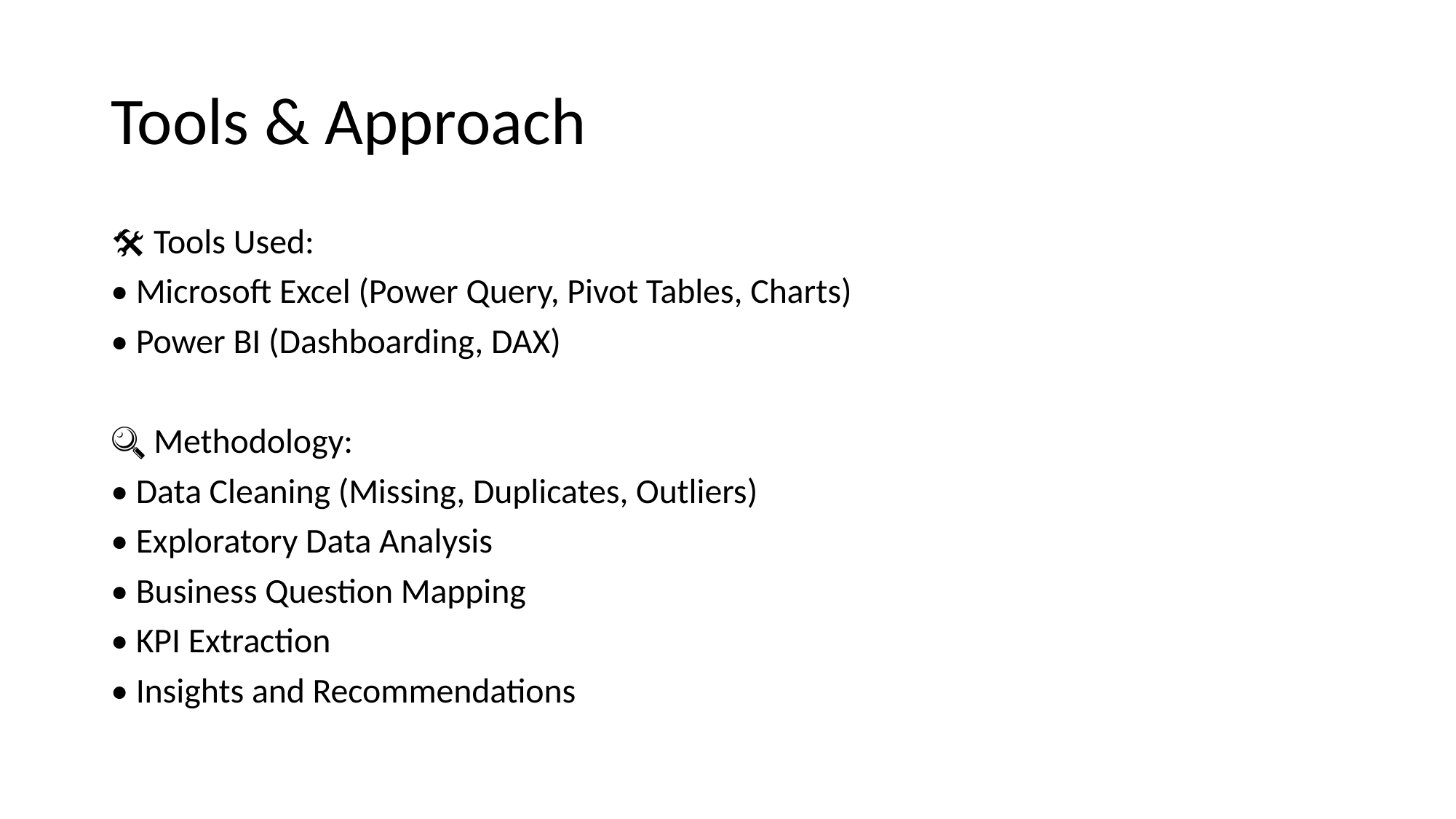

# Tools & Approach
🛠️ Tools Used:
• Microsoft Excel (Power Query, Pivot Tables, Charts)
• Power BI (Dashboarding, DAX)

🔍 Methodology:
• Data Cleaning (Missing, Duplicates, Outliers)
• Exploratory Data Analysis
• Business Question Mapping
• KPI Extraction
• Insights and Recommendations